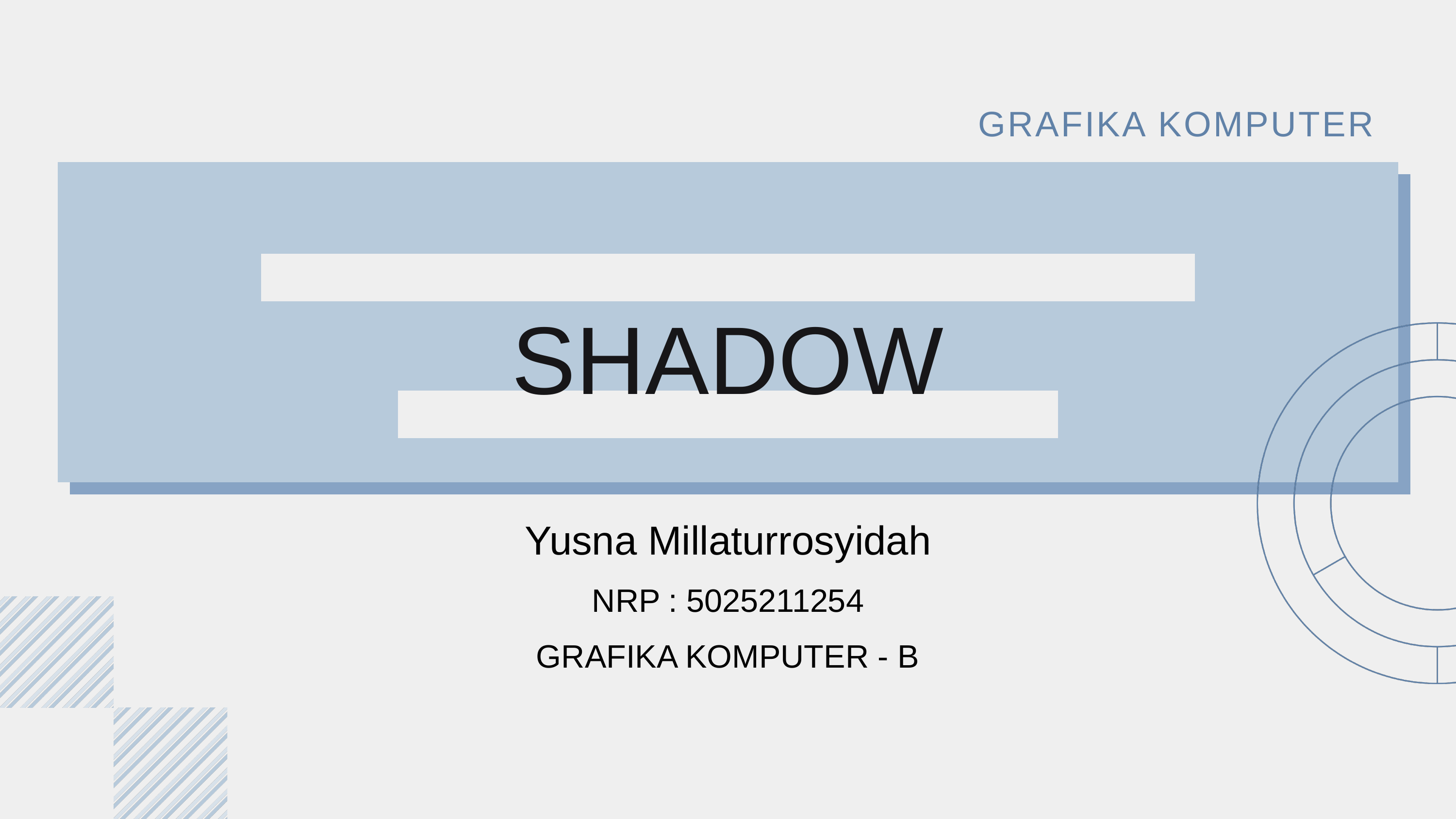

GRAFIKA KOMPUTER

SHADOW

Yusna Millaturrosyidah
NRP : 5025211254

GRAFIKA KOMPUTER - B